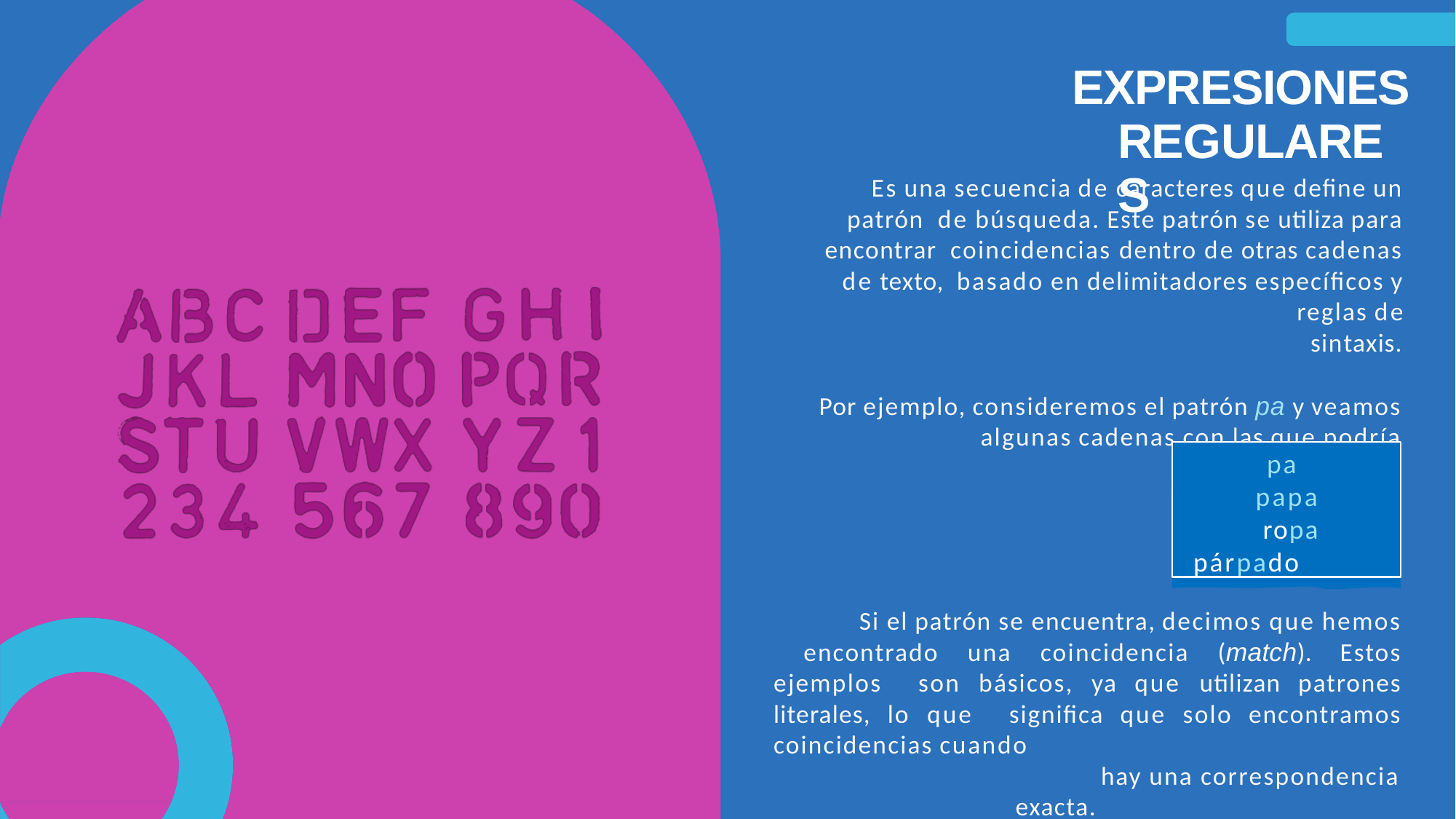

# EXPRESIONES
REGULARES
Es una secuencia de caracteres que define un patrón  de búsqueda. Este patrón se utiliza para encontrar  coincidencias dentro de otras cadenas de texto,  basado en delimitadores específicos y reglas de
sintaxis.

Por ejemplo, consideremos el patrón pa y veamos  algunas cadenas con las que podría coincidir:

pa  papa  ropa
párpado
Si el patrón se encuentra, decimos que hemos  encontrado una coincidencia (match). Estos ejemplos  son básicos, ya que utilizan patrones literales, lo que  significa que solo encontramos coincidencias cuando
hay una correspondencia exacta.